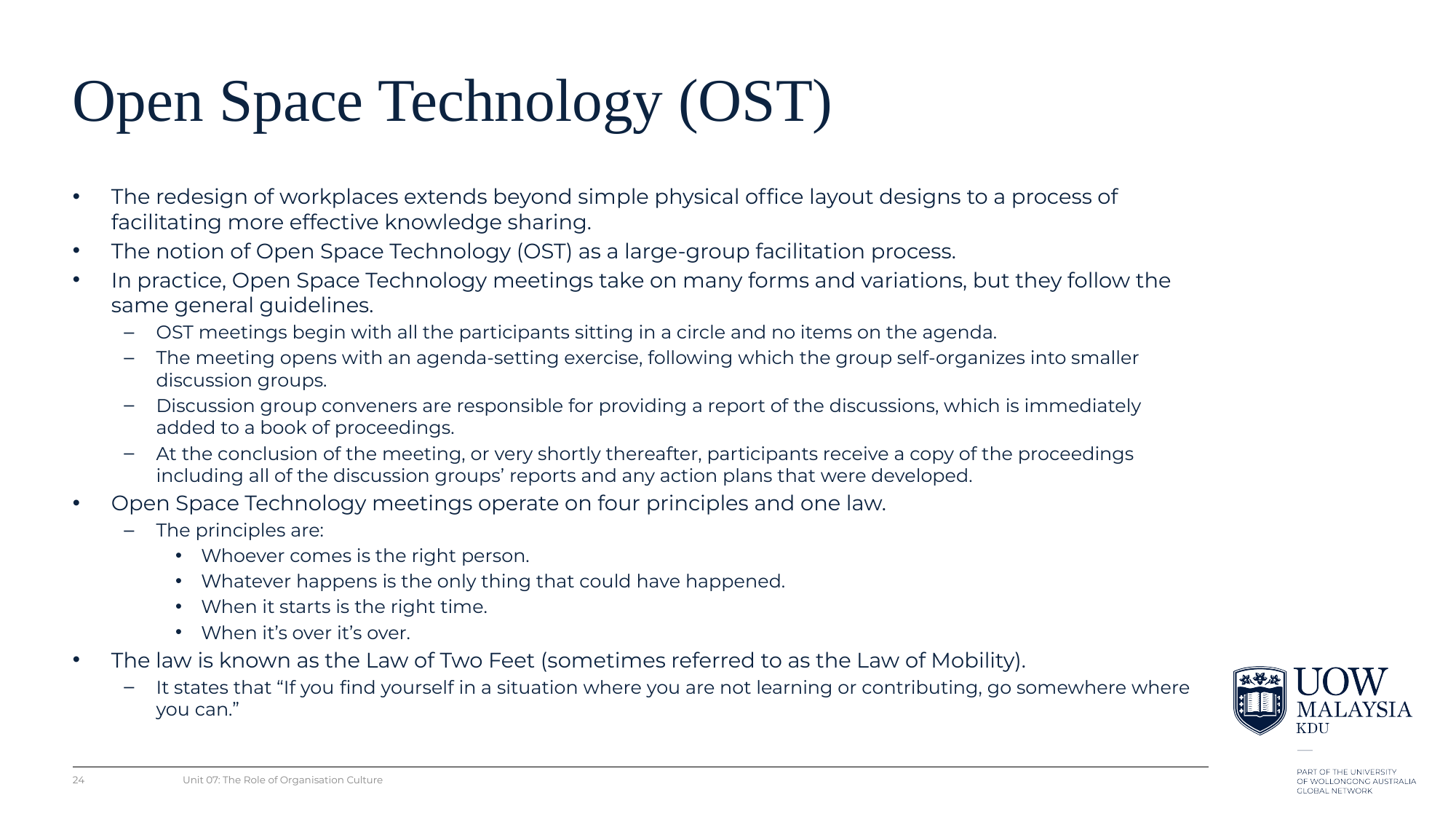

# Open Space Technology (OST)
The redesign of workplaces extends beyond simple physical ofﬁce layout designs to a process of facilitating more effective knowledge sharing.
The notion of Open Space Technology (OST) as a large-group facilitation process.
In practice, Open Space Technology meetings take on many forms and variations, but they follow the same general guidelines.
OST meetings begin with all the participants sitting in a circle and no items on the agenda.
The meeting opens with an agenda-setting exercise, following which the group self-organizes into smaller discussion groups.
Discussion group conveners are responsible for providing a report of the discussions, which is immediately added to a book of proceedings.
At the conclusion of the meeting, or very shortly thereafter, participants receive a copy of the proceedings including all of the discussion groups’ reports and any action plans that were developed.
Open Space Technology meetings operate on four principles and one law.
The principles are:
Whoever comes is the right person.
Whatever happens is the only thing that could have happened.
When it starts is the right time.
When it’s over it’s over.
The law is known as the Law of Two Feet (sometimes referred to as the Law of Mobility).
It states that “If you ﬁnd yourself in a situation where you are not learning or contributing, go somewhere where you can.”
24
Unit 07: The Role of Organisation Culture